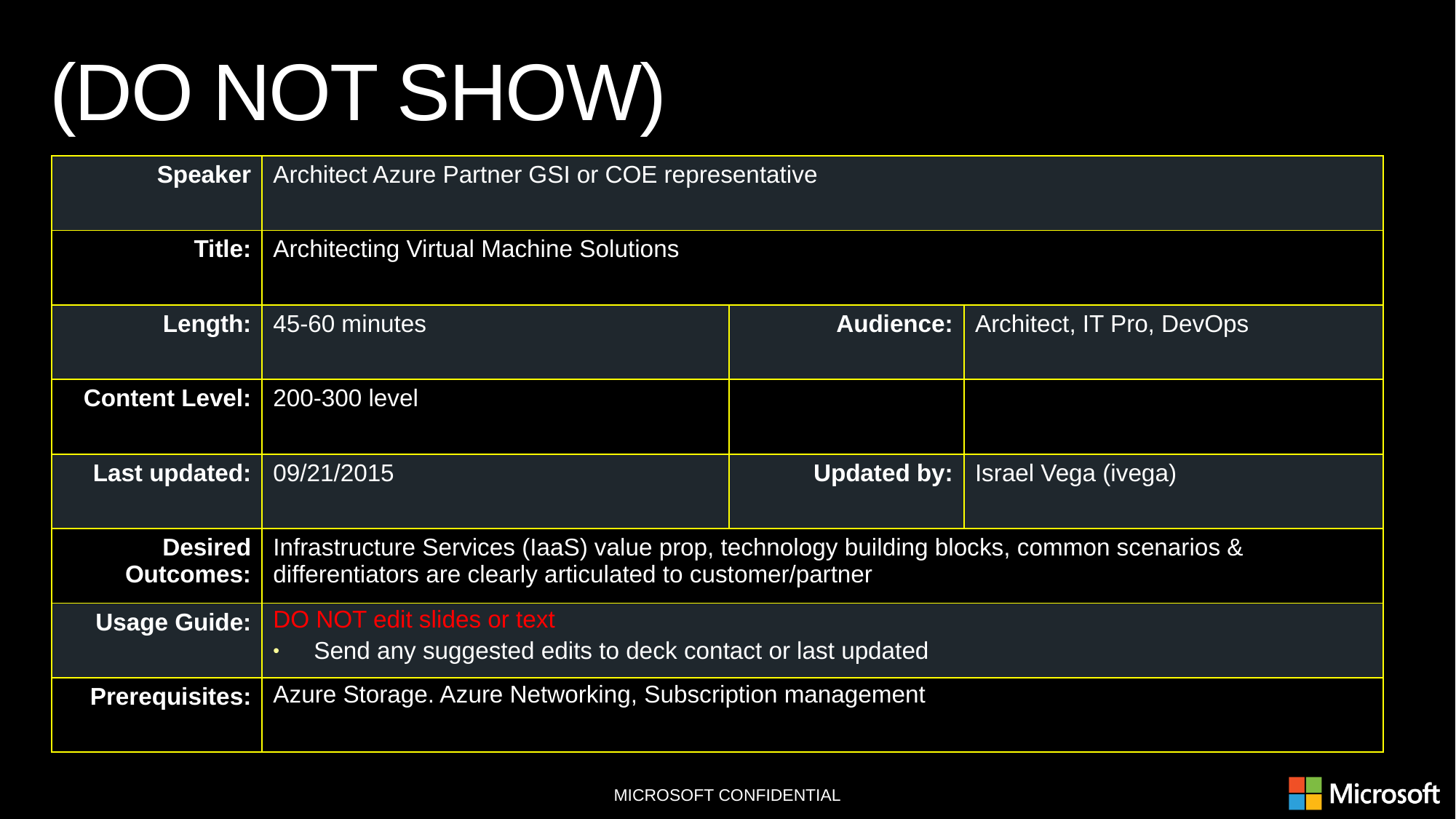

# (DO NOT SHOW)
| Speaker | Architect Azure Partner GSI or COE representative |  |  |
| --- | --- | --- | --- |
| Title: | Architecting Virtual Machine Solutions |  |  |
| Length: | 45-60 minutes | Audience: | Architect, IT Pro, DevOps |
| Content Level: | 200-300 level |  |  |
| Last updated: | 09/21/2015 | Updated by: | Israel Vega (ivega) |
| Desired Outcomes: | Infrastructure Services (IaaS) value prop, technology building blocks, common scenarios & differentiators are clearly articulated to customer/partner |  |  |
| Usage Guide: | DO NOT edit slides or text Send any suggested edits to deck contact or last updated |  |  |
| Prerequisites: | Azure Storage. Azure Networking, Subscription management |  |  |